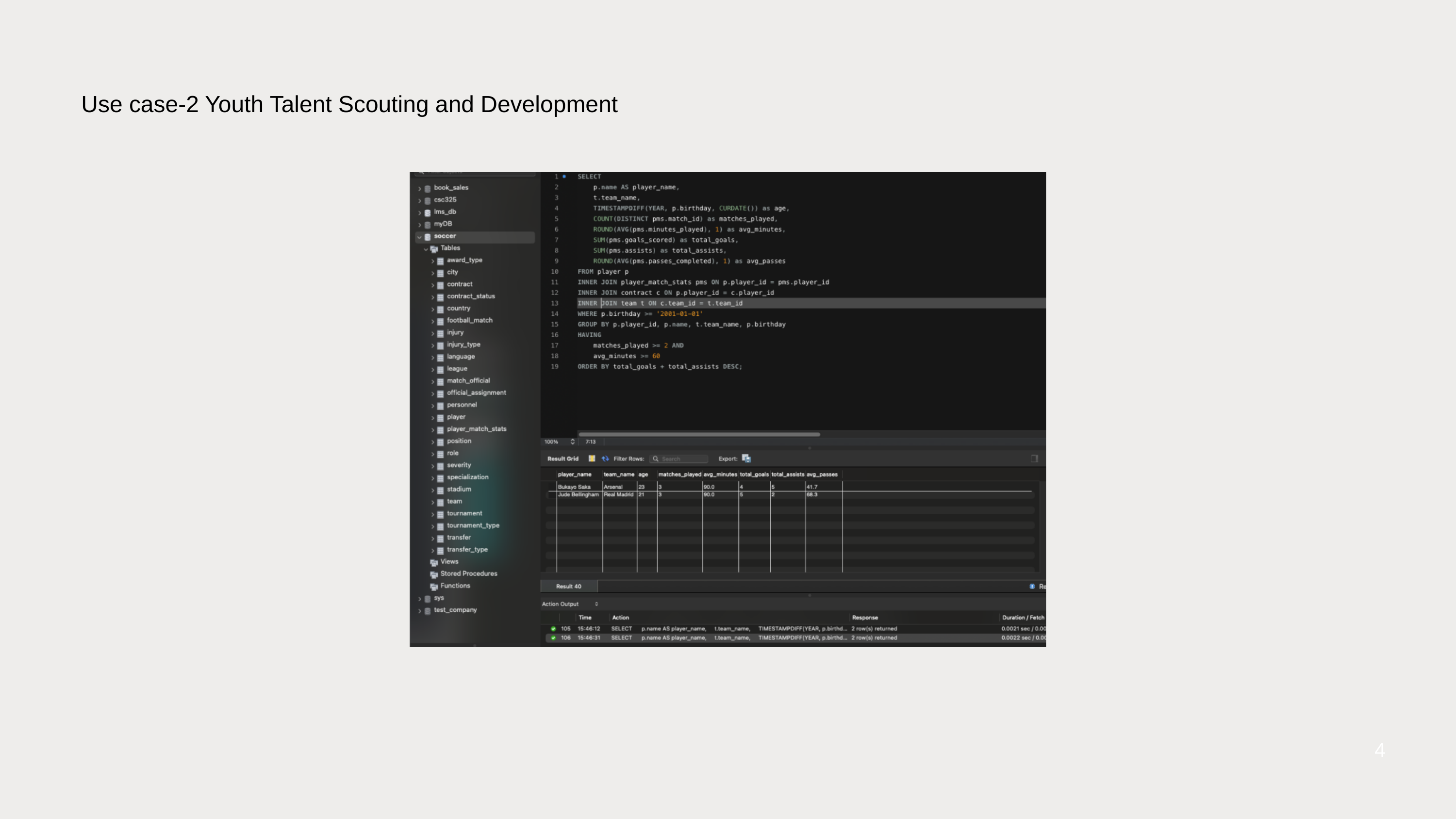

Use case-2 Youth Talent Scouting and Development

4